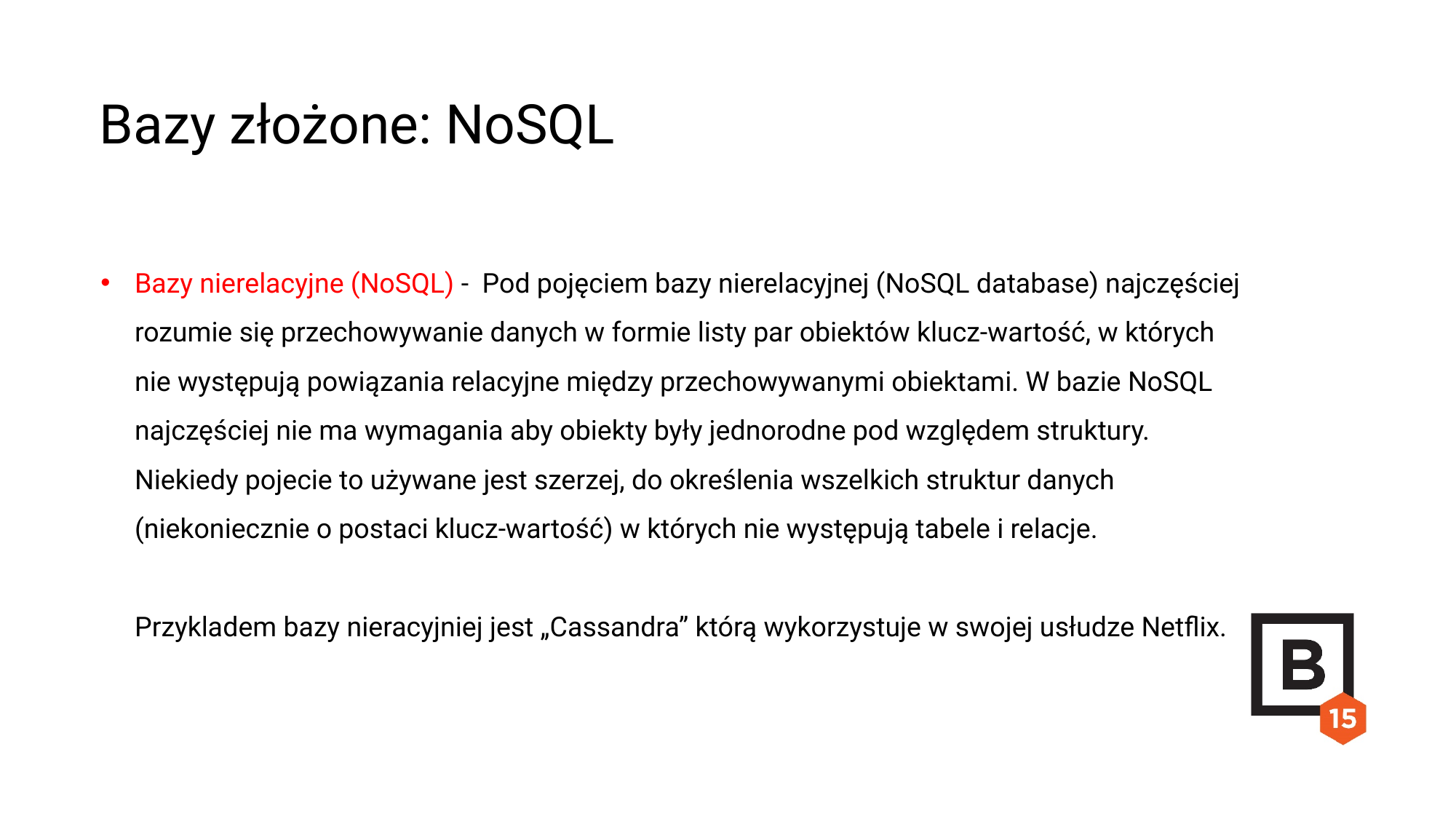

Bazy złożone: NoSQL

Bazy nierelacyjne (NoSQL) -  Pod pojęciem bazy nierelacyjnej (NoSQL database) najczęściej rozumie się przechowywanie danych w formie listy par obiektów klucz-wartość, w których nie występują powiązania relacyjne między przechowywanymi obiektami. W bazie NoSQL najczęściej nie ma wymagania aby obiekty były jednorodne pod względem struktury. Niekiedy pojecie to używane jest szerzej, do określenia wszelkich struktur danych (niekoniecznie o postaci klucz-wartość) w których nie występują tabele i relacje.
Przykladem bazy nieracyjniej jest „Cassandra” którą wykorzystuje w swojej usłudze Netflix.